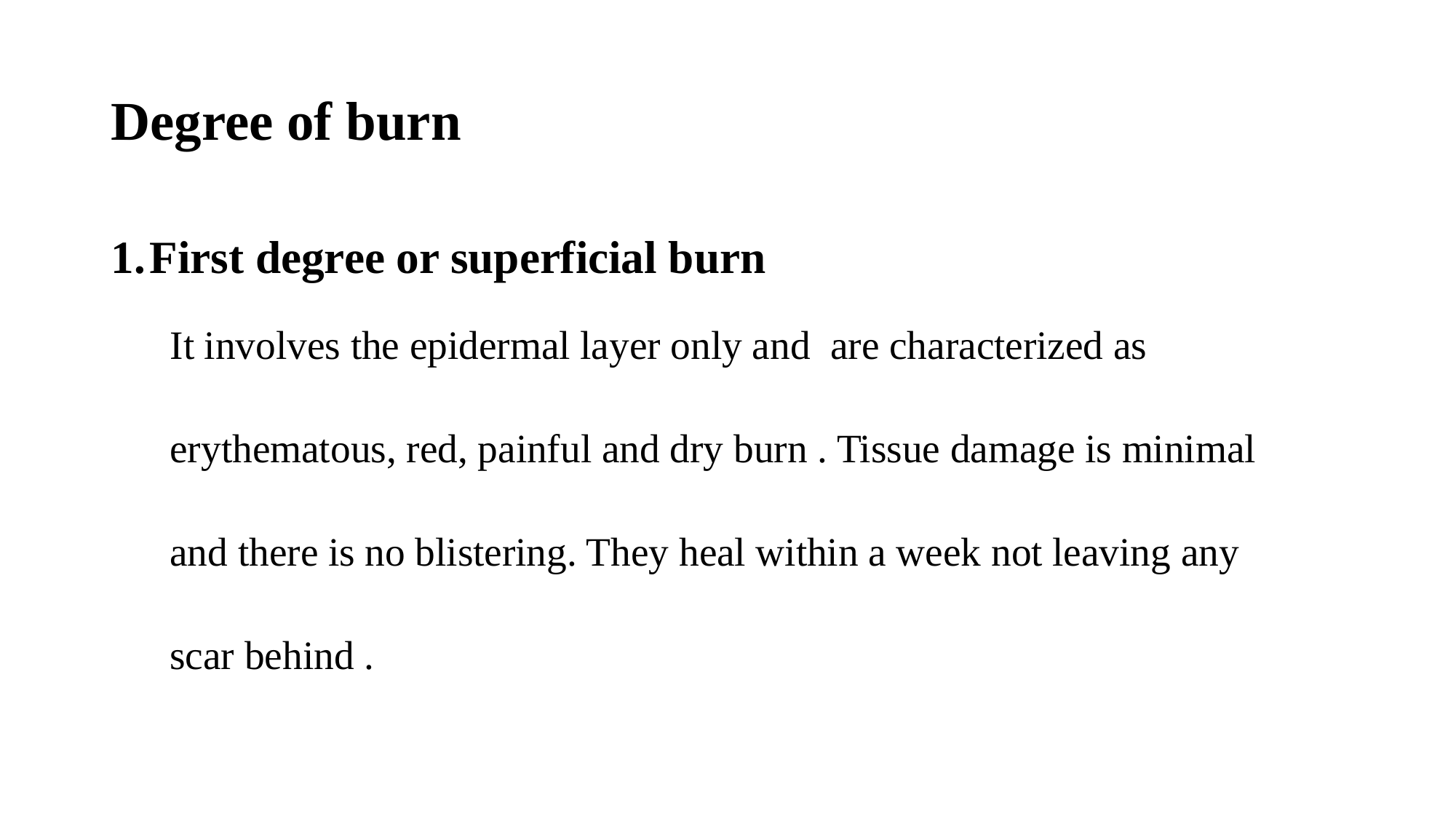

# Degree of burn
First degree or superficial burn

It involves the epidermal layer only and  are characterized as

erythematous, red, painful and dry burn . Tissue damage is minimal

and there is no blistering. They heal within a week not leaving any

scar behind .